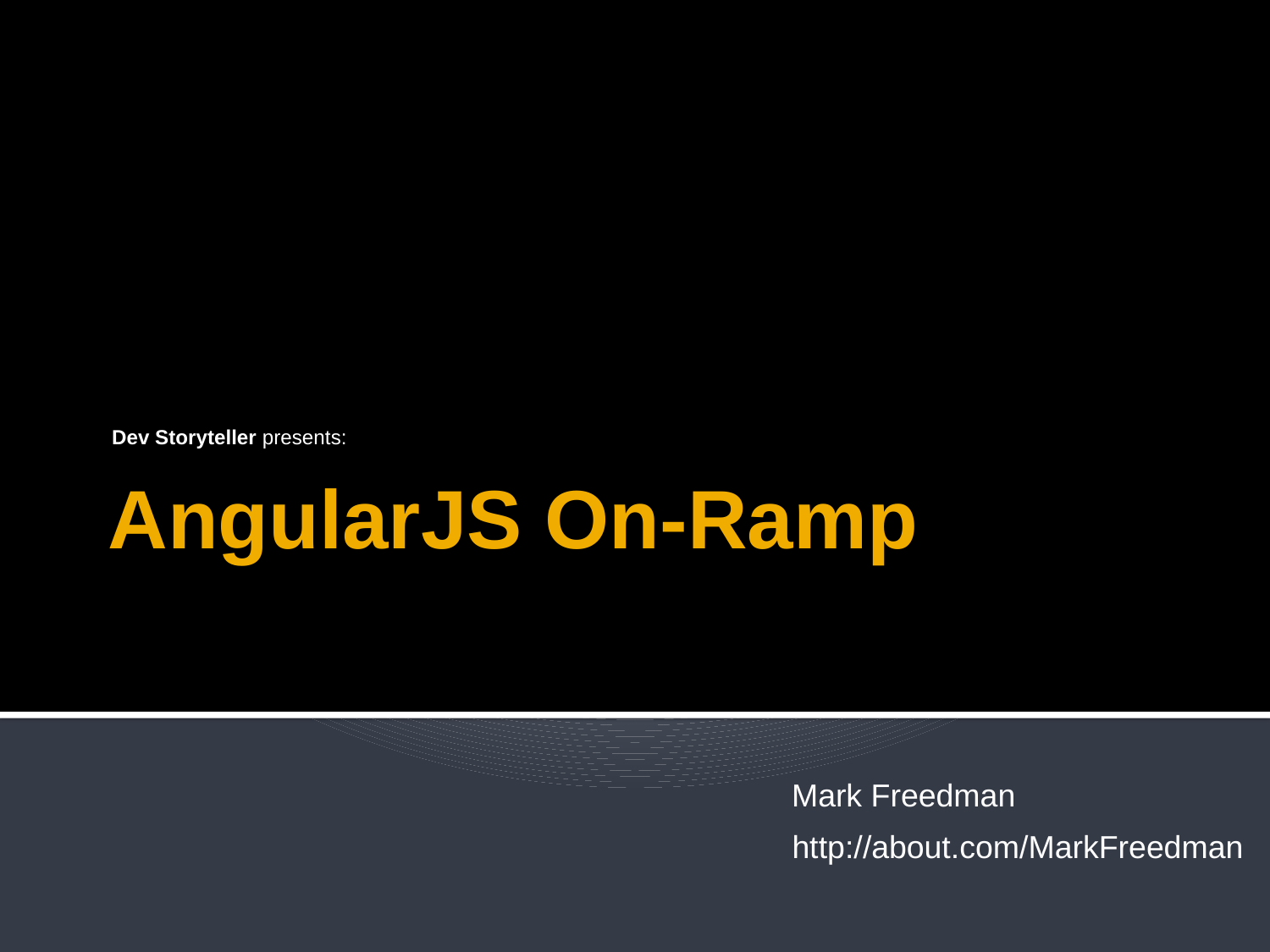

Dev Storyteller presents:
# AngularJS On-Ramp
Mark Freedman
http://about.com/MarkFreedman